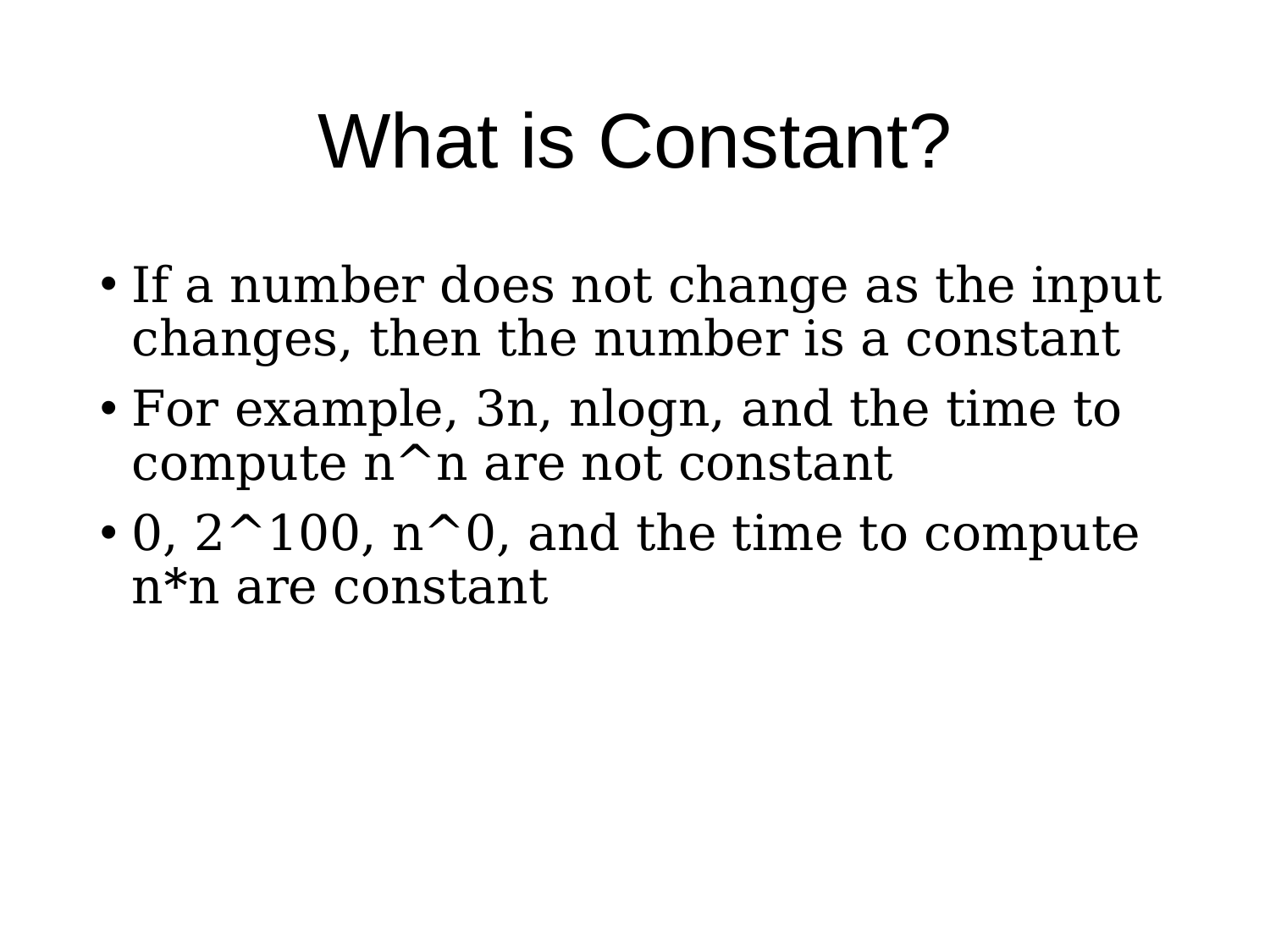

# What is Constant?
If a number does not change as the input changes, then the number is a constant
For example, 3n, nlogn, and the time to compute n^n are not constant
0, 2^100, n^0, and the time to compute n*n are constant